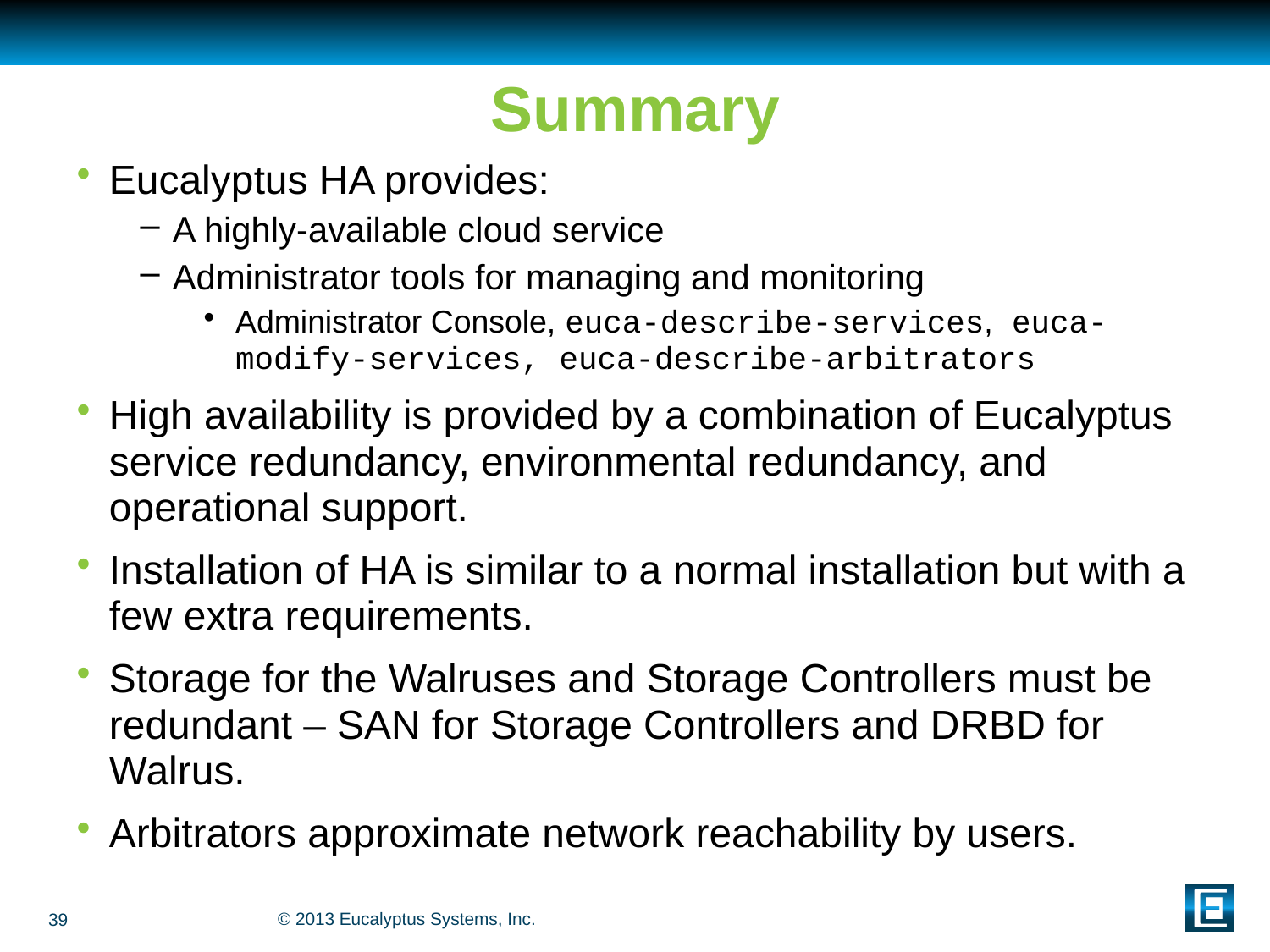

# Summary
Eucalyptus HA provides:
A highly-available cloud service
Administrator tools for managing and monitoring
Administrator Console, euca-describe-services, euca-modify-services, euca-describe-arbitrators
High availability is provided by a combination of Eucalyptus service redundancy, environmental redundancy, and operational support.
Installation of HA is similar to a normal installation but with a few extra requirements.
Storage for the Walruses and Storage Controllers must be redundant – SAN for Storage Controllers and DRBD for Walrus.
Arbitrators approximate network reachability by users.

39